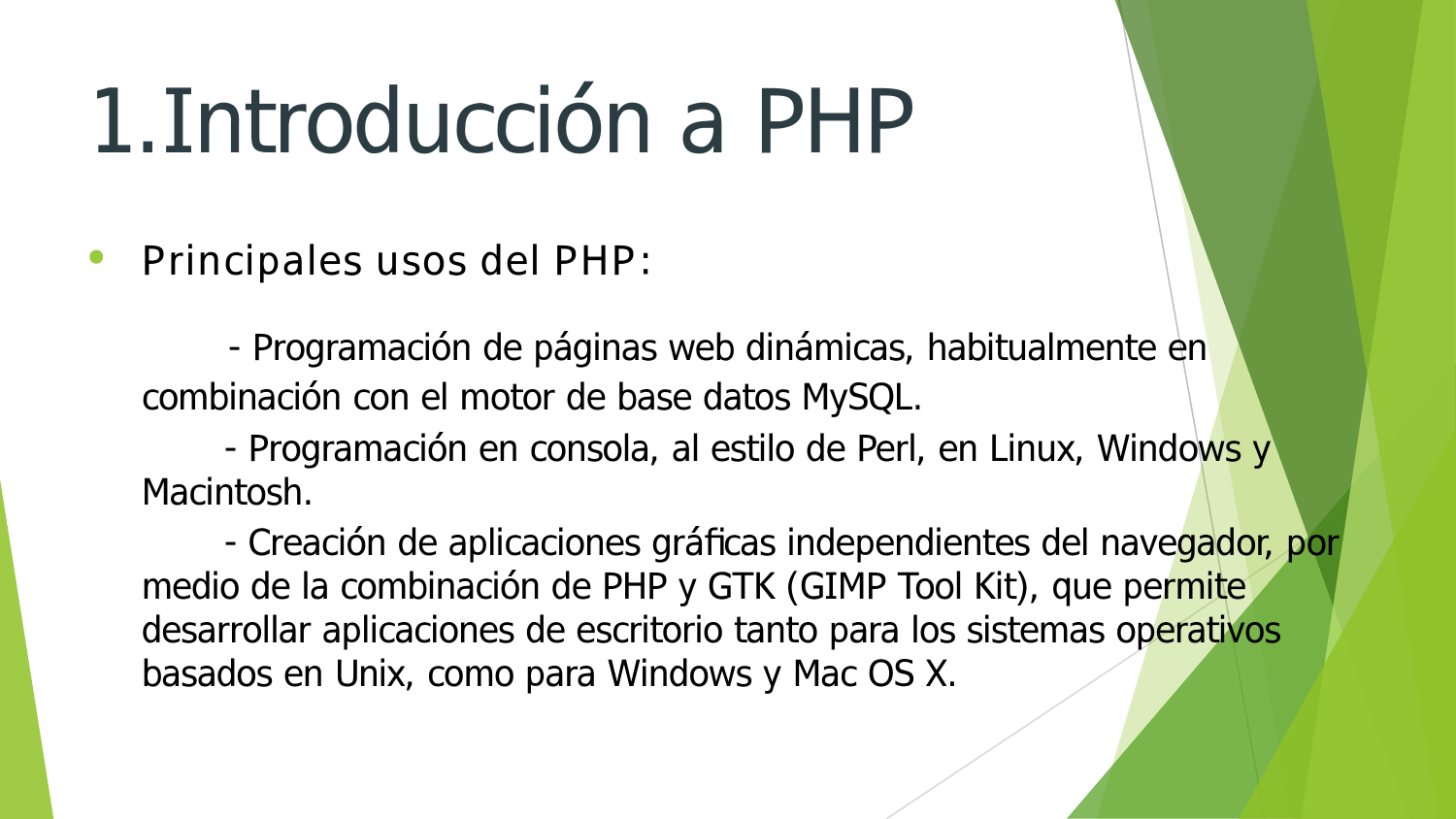

# 1.Introducción a PHP
Principales usos del PHP:
       - Programación de páginas web dinámicas, habitualmente en combinación con el motor de base datos MySQL.
            - Programación en consola, al estilo de Perl, en Linux, Windows y Macintosh.
            - Creación de aplicaciones gráficas independientes del navegador, por medio de la combinación de PHP y GTK (GIMP Tool Kit), que permite desarrollar aplicaciones de escritorio tanto para los sistemas operativos basados en Unix, como para Windows y Mac OS X.